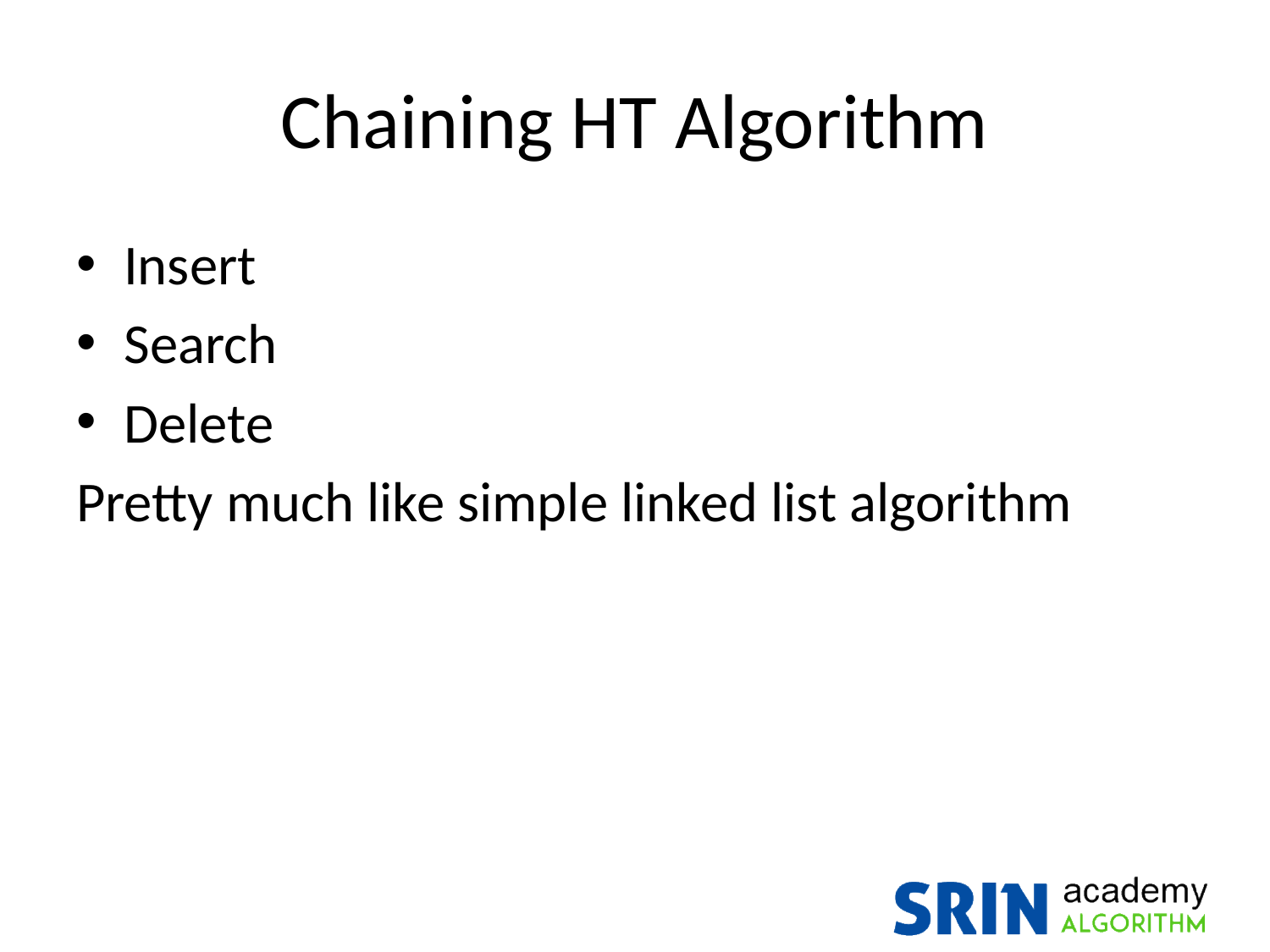

# Chaining HT Algorithm
Insert
Search
Delete
Pretty much like simple linked list algorithm